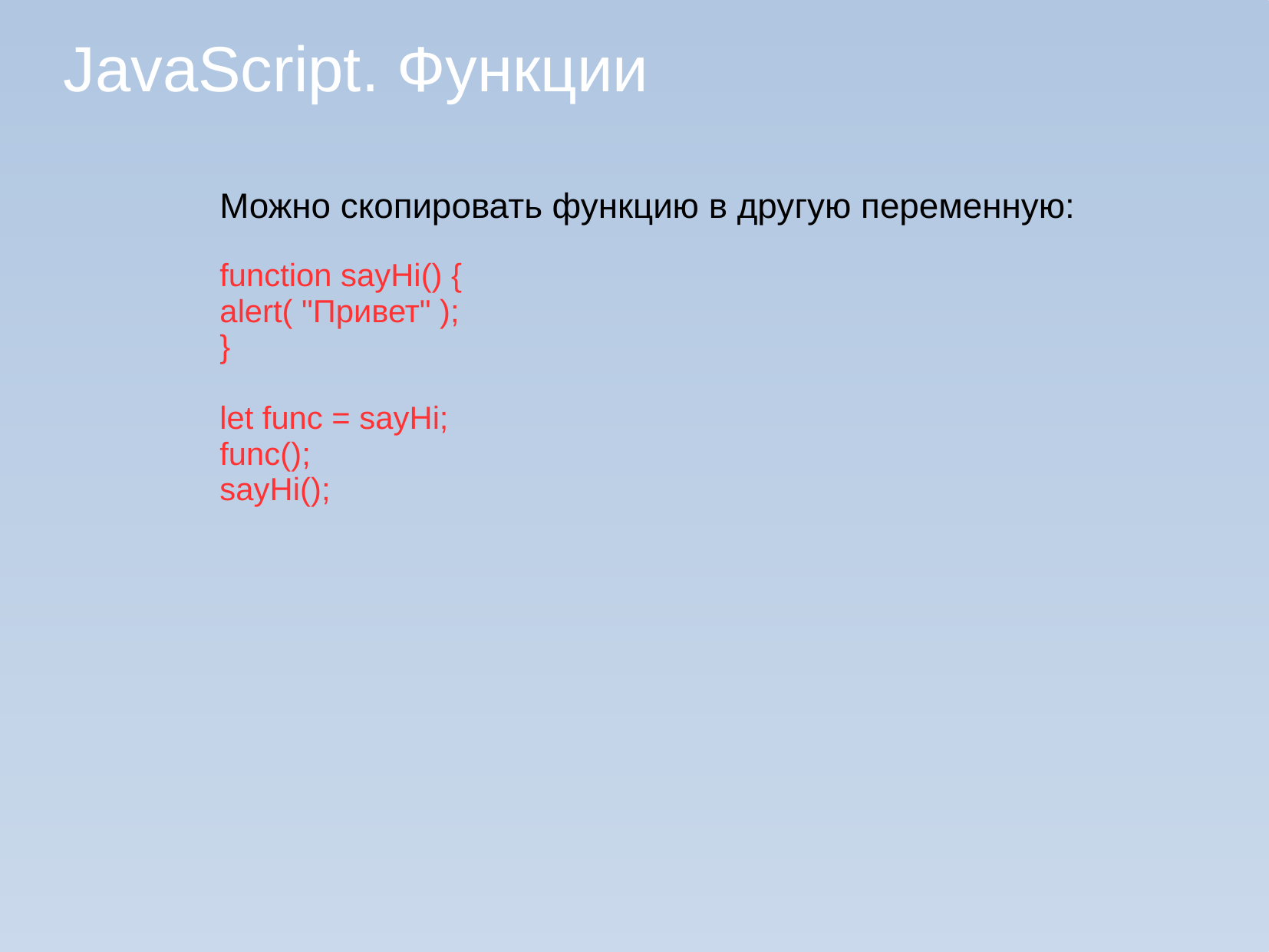

JavaScript. Функции
Можно скопировать функцию в другую переменную:

function sayHi() {
alert( "Привет" );
}

let func = sayHi;
func();
sayHi();